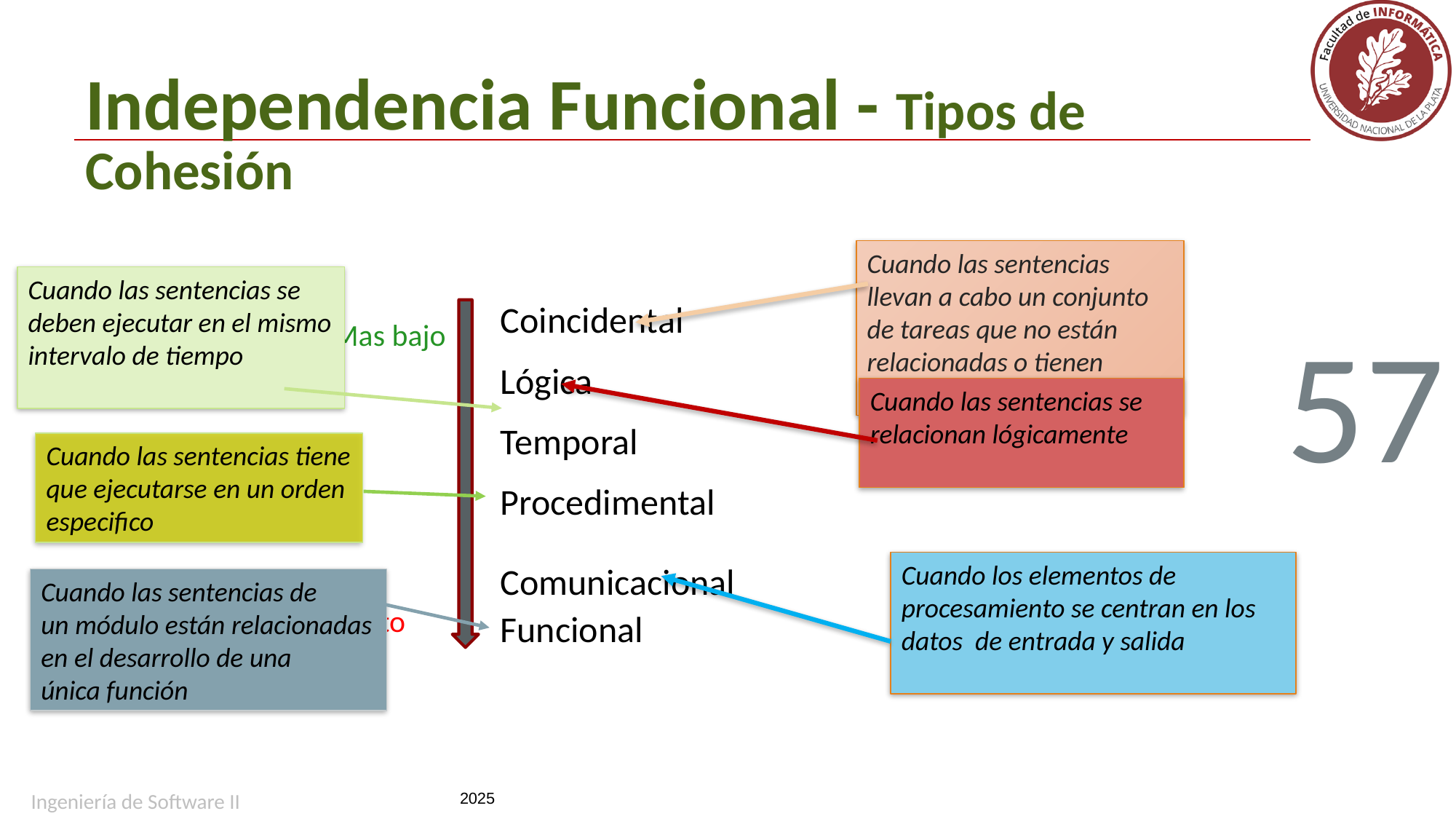

Independencia Funcional - Tipos de Cohesión

Cuando las sentencias llevan a cabo un conjunto de tareas que no están relacionadas o tienen poca relación
Cuando las sentencias se deben ejecutar en el mismo intervalo de tiempo

| Coincidental |
| --- |
| Lógica |
| Temporal |
| Procedimental Comunicacional |
| Funcional |
Mas bajo
57
Cuando las sentencias se relacionan lógicamente

Cuando las sentencias tiene que ejecutarse en un orden especifico

Cuando los elementos de procesamiento se centran en los datos  de entrada y salida

Cuando las sentencias de
un módulo están relacionadas en el desarrollo de una
única función

Mas alto
Ingeniería de Software II